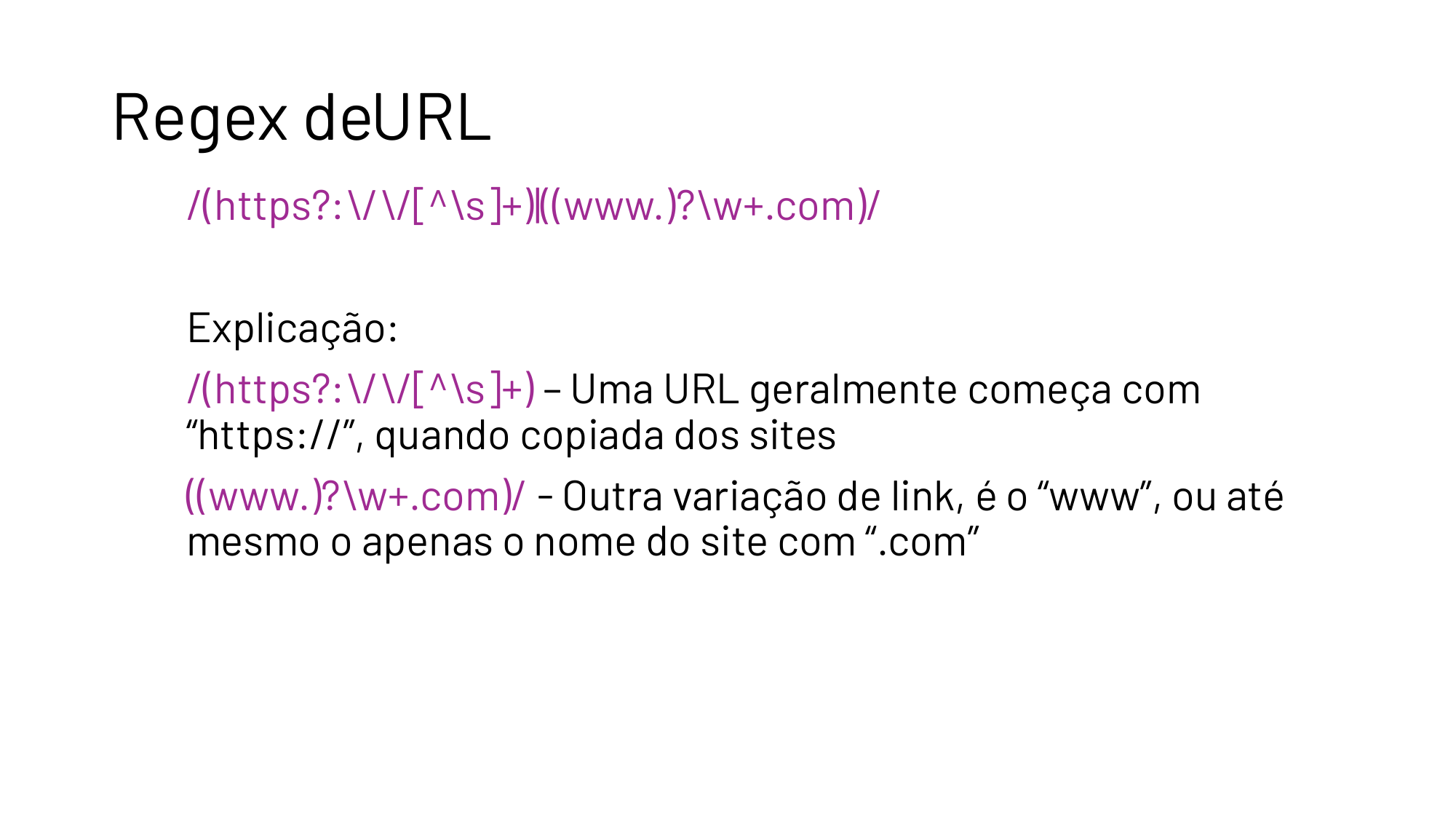

# Regex de
URL
/(https?:\/\/[^\s]+)|((www.)?\w+.com)/

Explicação:
/(https?:\/\/[^\s]+) – Uma URL geralmente começa com “https://”, quando copiada dos sites
((www.)?\w+.com)/ - Outra variação de link, é o “www”, ou até mesmo o apenas o nome do site com “.com”